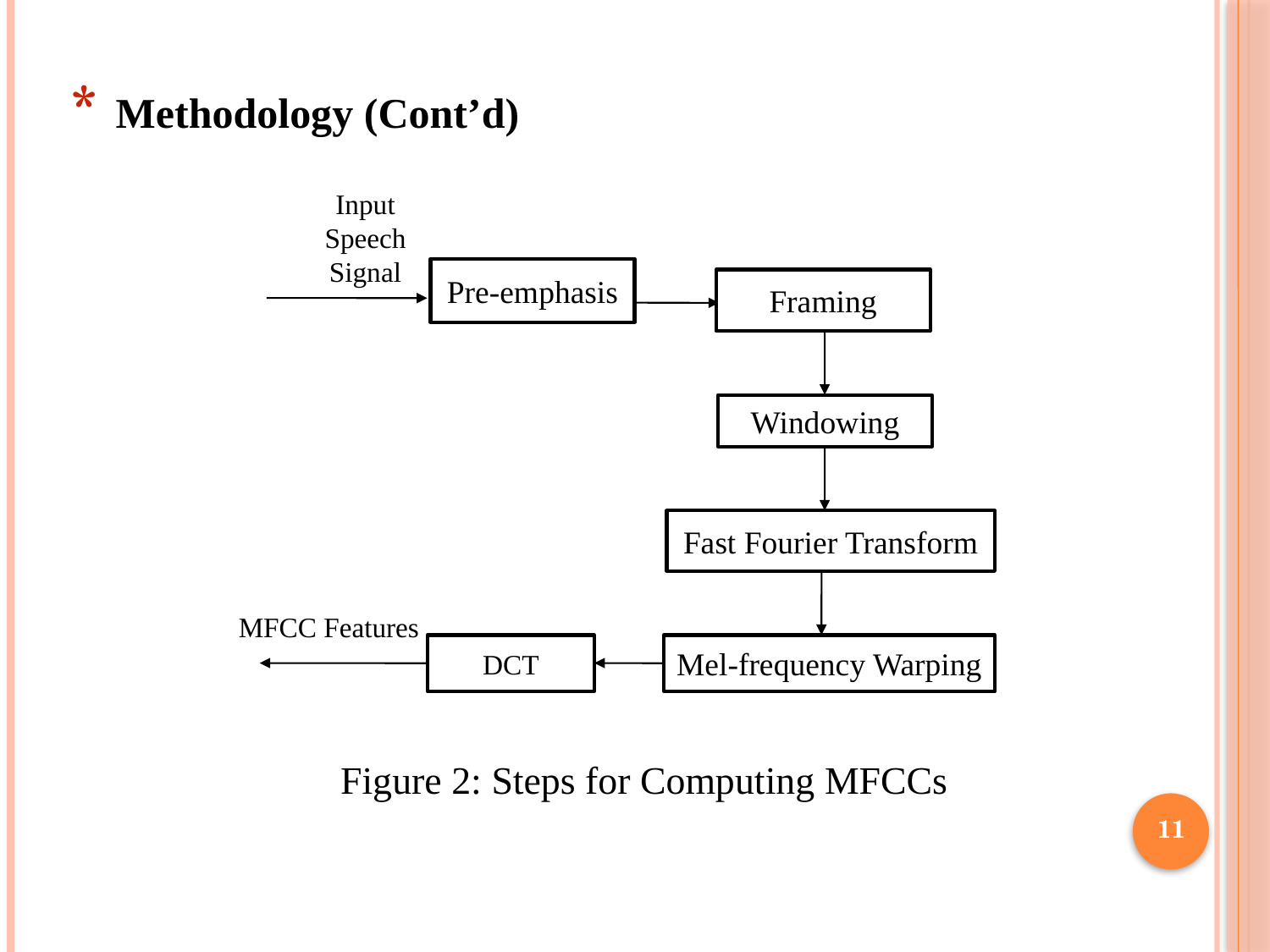

Methodology (Cont’d)
Input Speech Signal
Pre-emphasis
Framing

Windowing

Fast Fourier Transform

MFCC Features
DCT
Mel-frequency Warping

Figure 2: Steps for Computing MFCCs
11